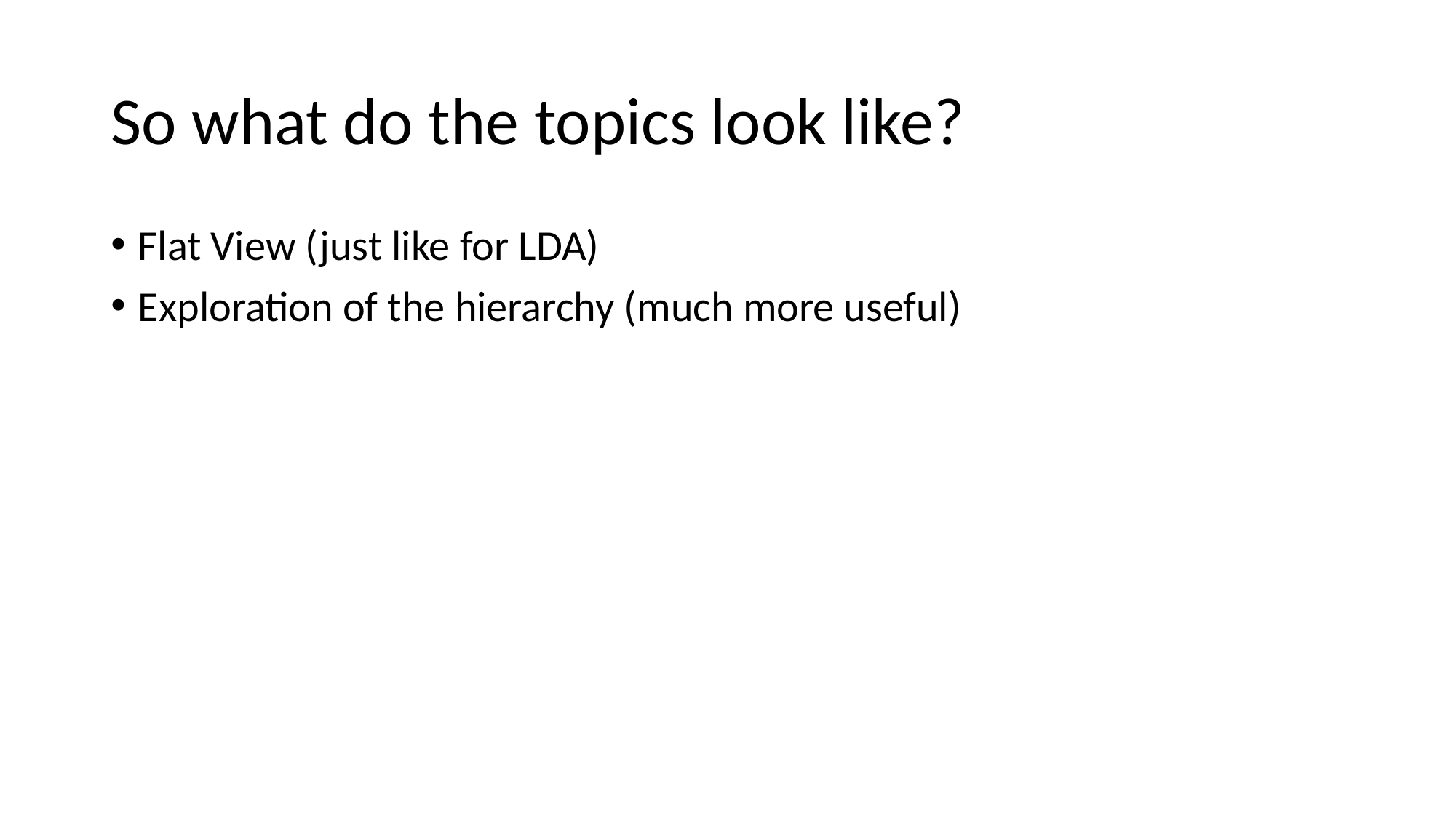

# So what do the topics look like?
Flat View (just like for LDA)
Exploration of the hierarchy (much more useful)